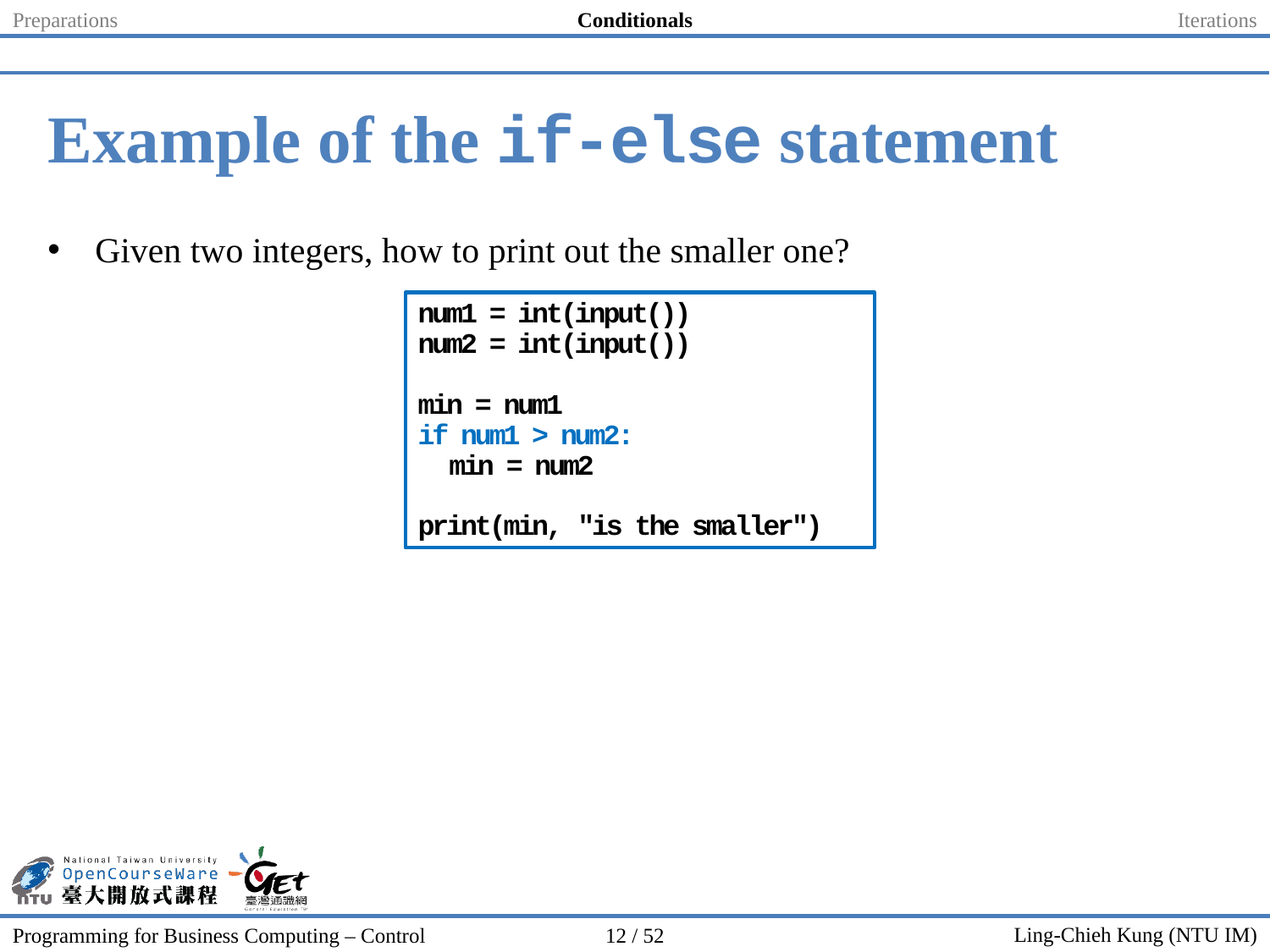

Preparations
Conditionals
Iterations

# Example of the if-else statement
Given two integers, how to print out the smaller one?
num1 = int(input())
num2 = int(input())

min = num1
if num1 > num2:
  min = num2

print(min, "is the smaller")